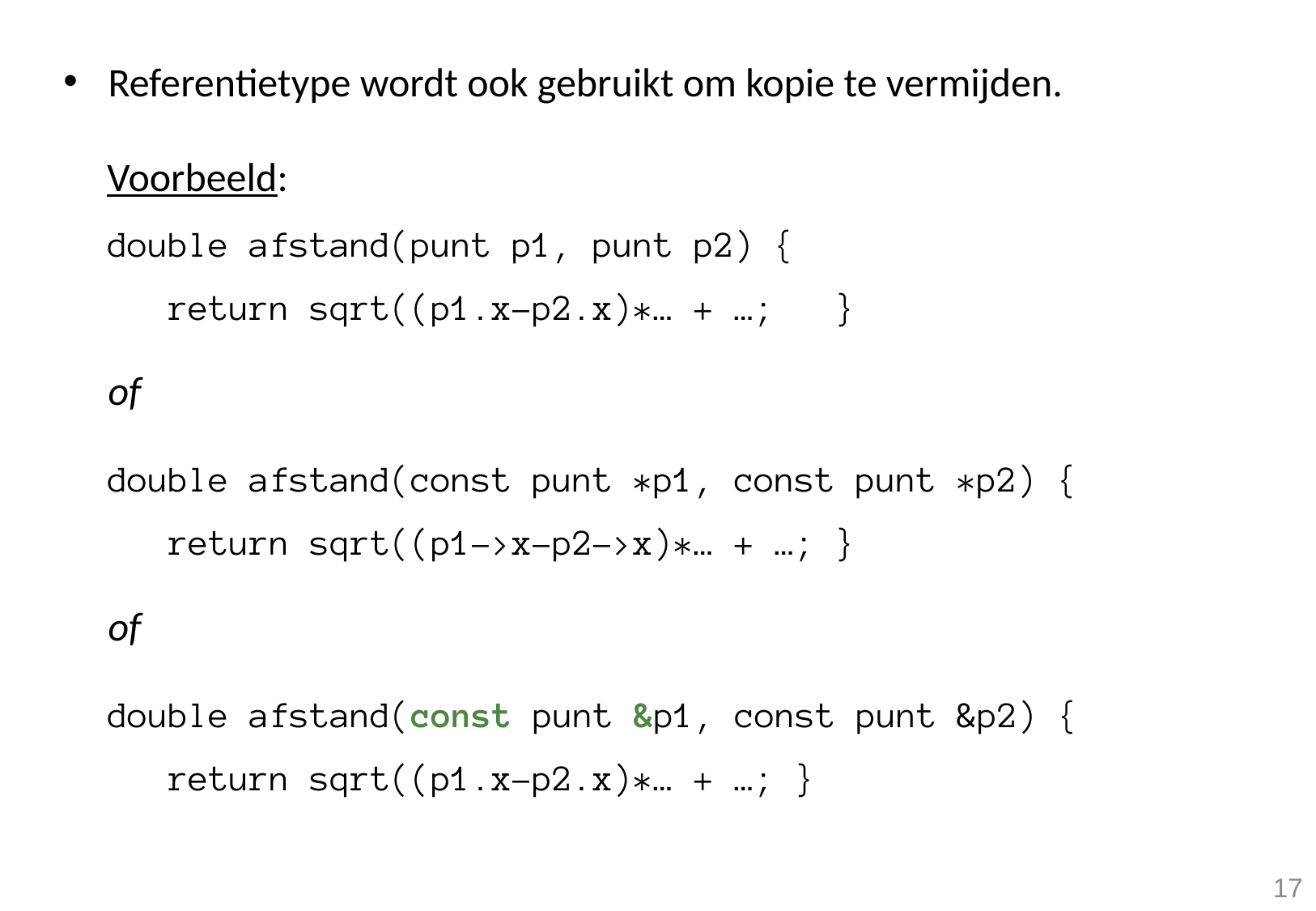

Referentietype wordt ook gebruikt om kopie te vermijden.
Voorbeeld:

double afstand(punt p1, punt p2) {
   return sqrt((p1.x-p2.x)*… + …;   }
of
double afstand(const punt *p1, const punt *p2) {
   return sqrt((p1->x-p2->x)*… + …; }
of
double afstand(const punt &p1, const punt &p2) {
   return sqrt((p1.x-p2.x)*… + …; }
17